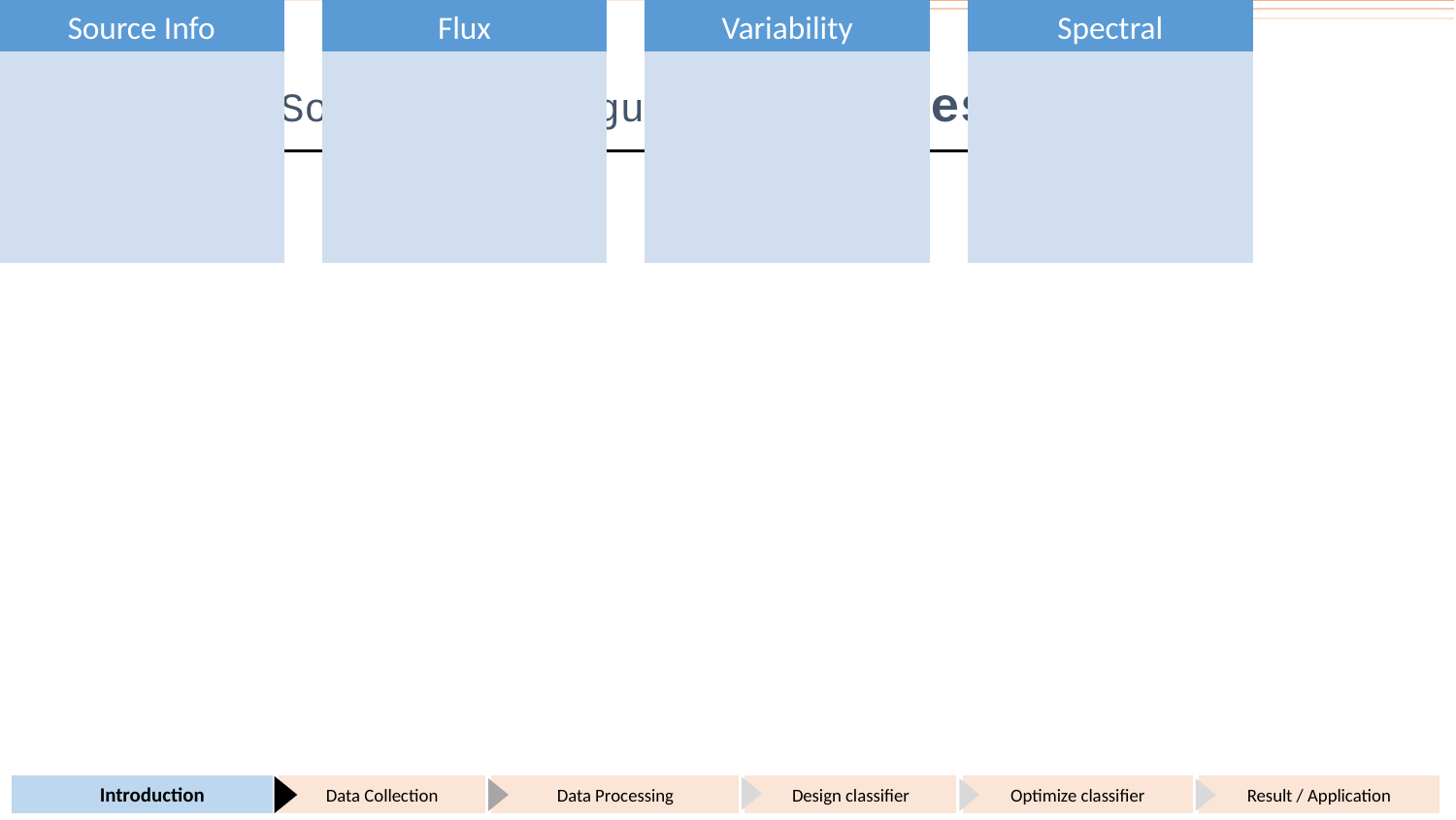

# Chandra Source catalogue : features
Source Info

Flux

Variability

Spectral

Introduction
Data Collection
Data Processing
Design classifier
Optimize classifier
Result / Application